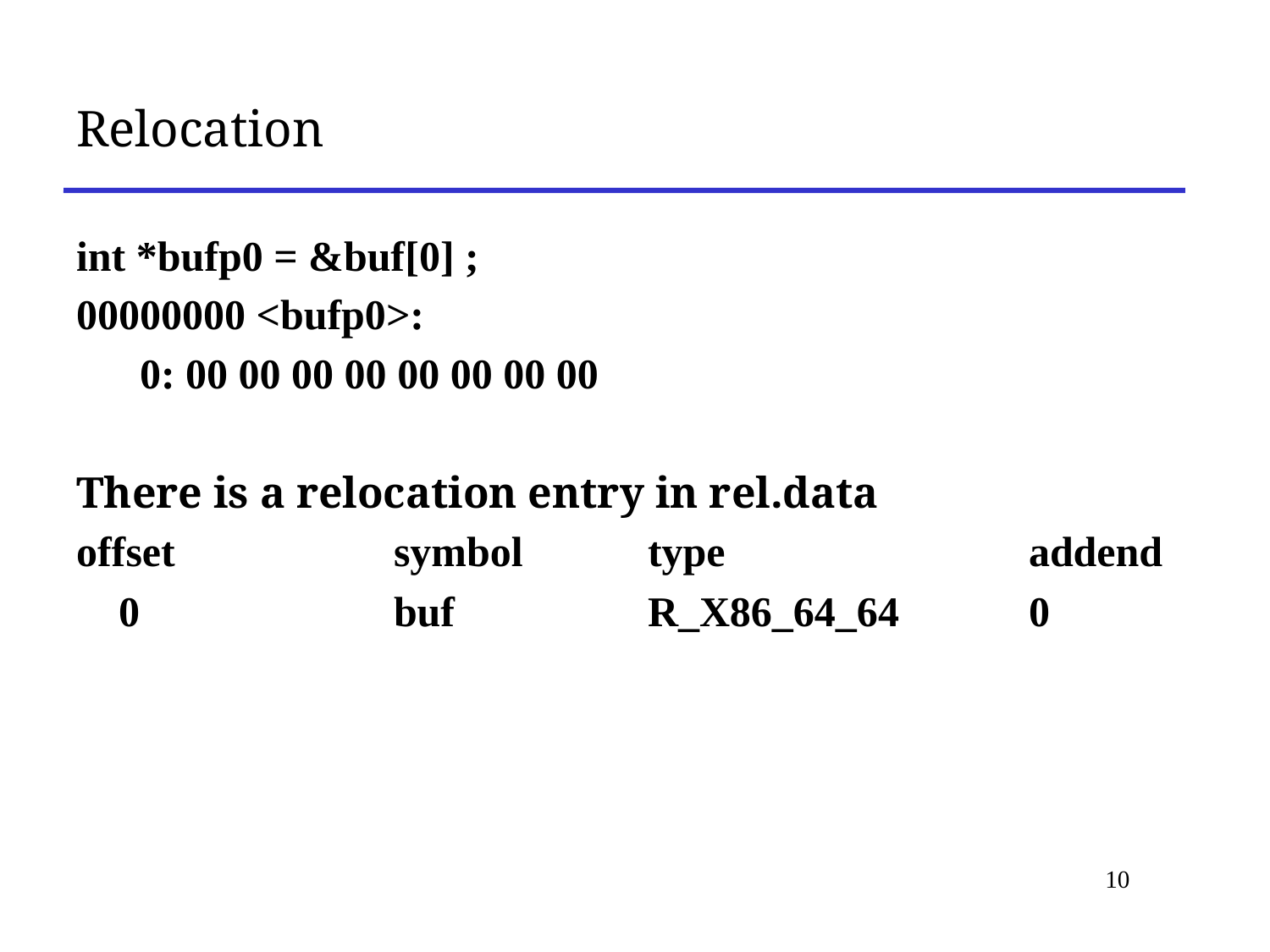

# Relocation
int *bufp0 = &buf[0] ;
00000000 <bufp0>:
	0: 00 00 00 00 00 00 00 00

There is a relocation entry in rel.data
offset		symbol	type			addend
    0		buf		R_X86_64_64   	0
10